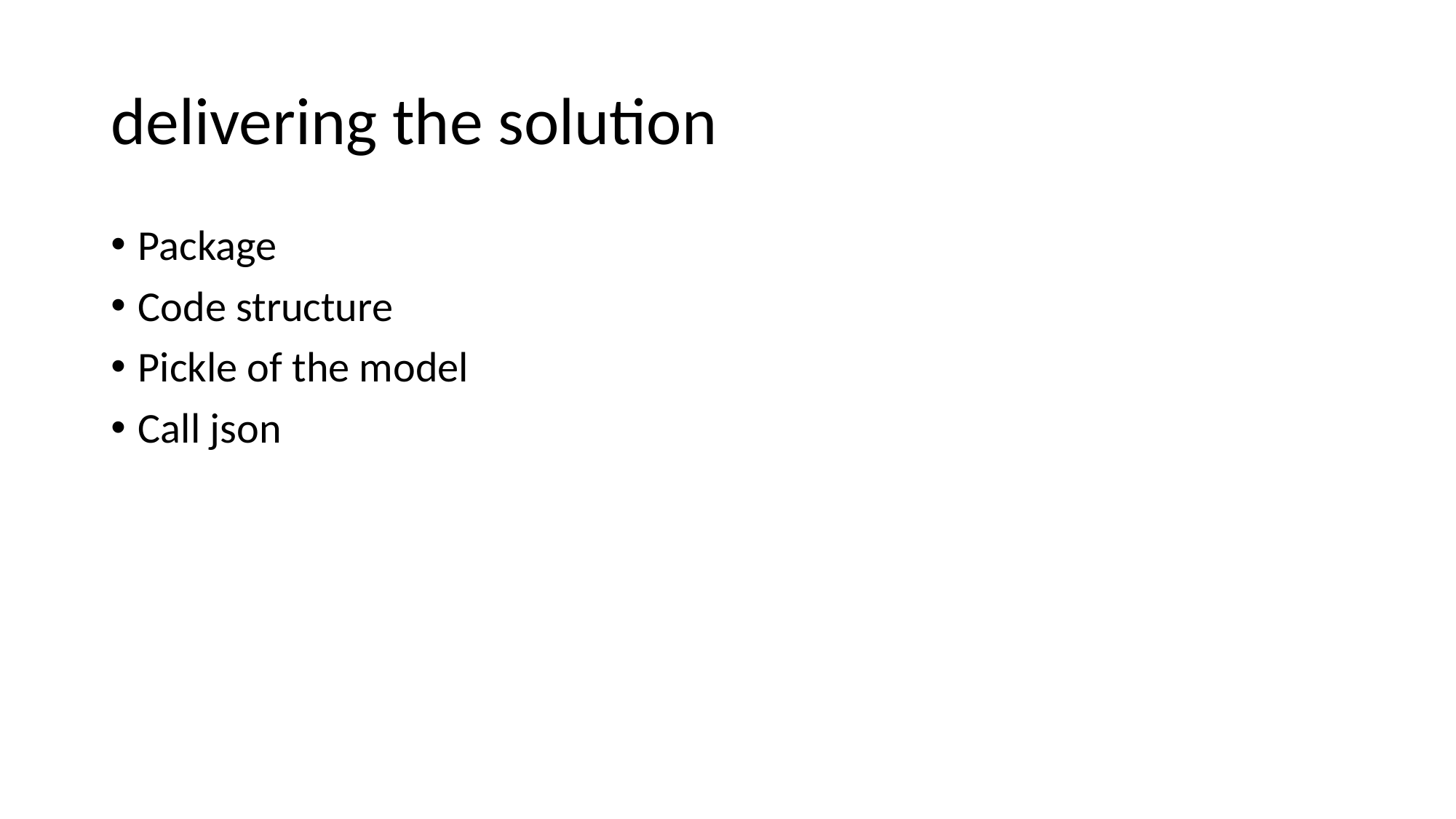

# delivering the solution
Package
Code structure
Pickle of the model
Call json